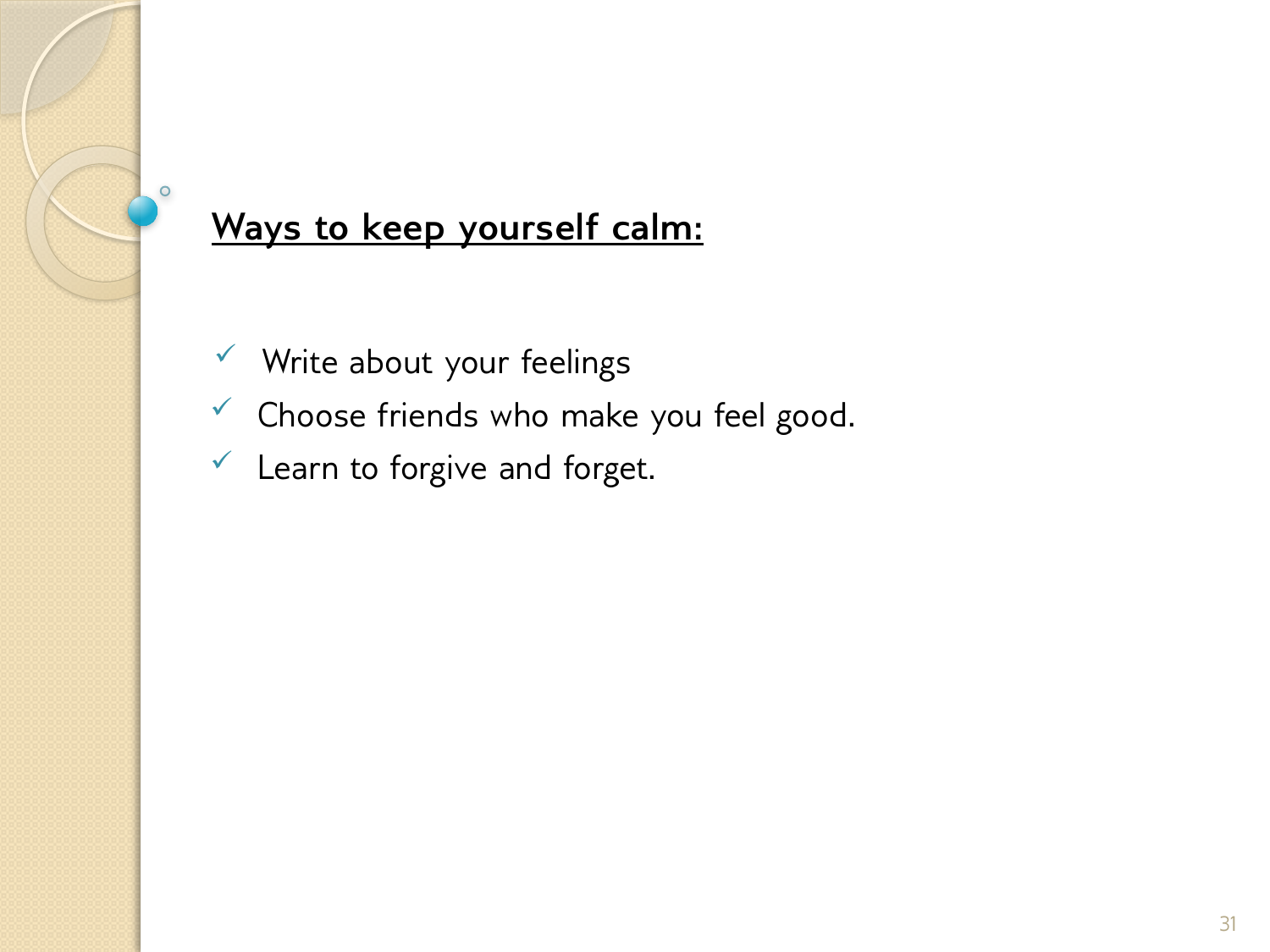

# Ways to keep yourself calm:
Write about your feelings
Choose friends who make you feel good.
Learn to forgive and forget.

31